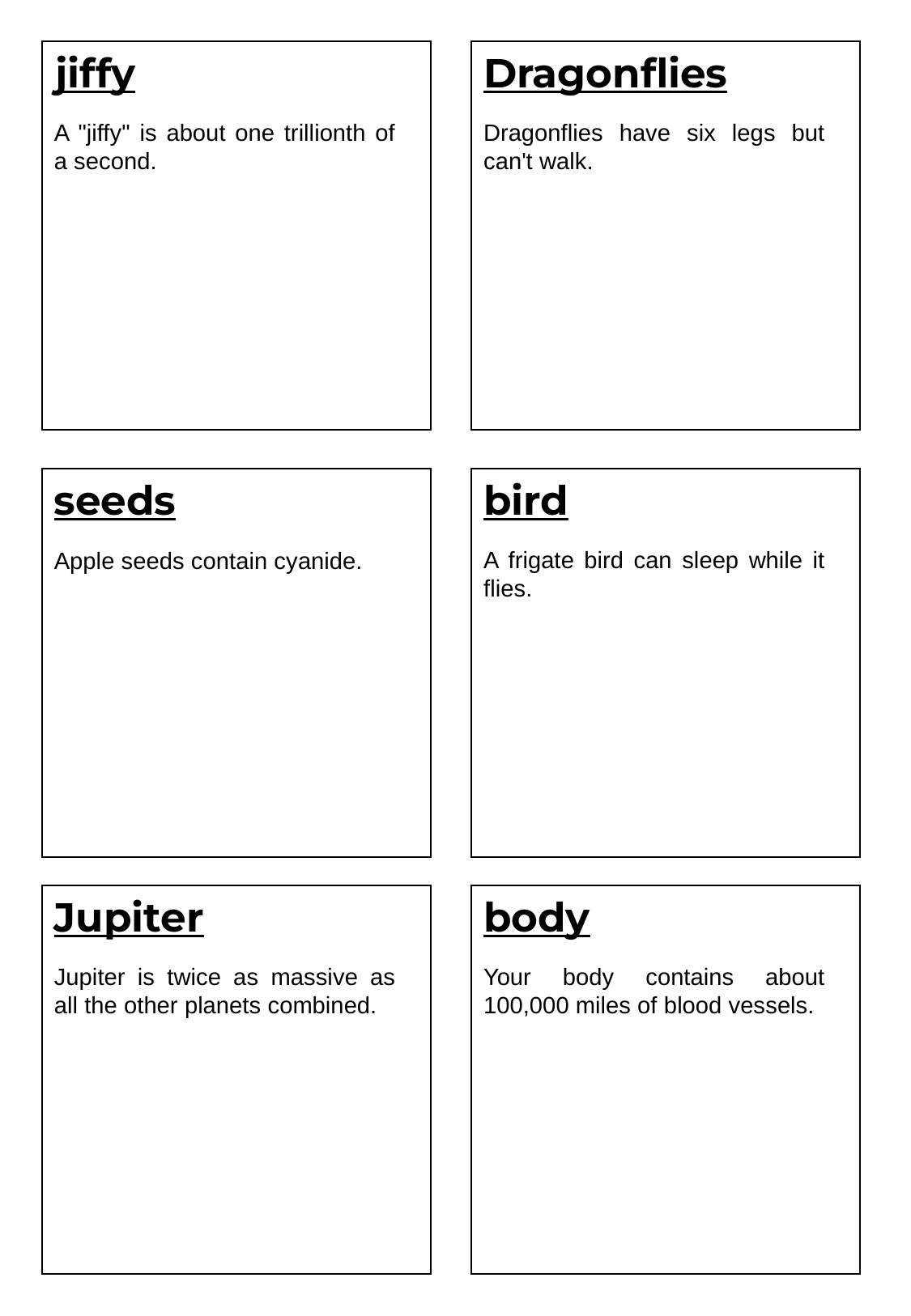

jiffy

Dragonflies
A "jiffy" is about one trillionth of a second.
Dragonflies have six legs but can't walk.

seeds

bird
A frigate bird can sleep while it flies.
Apple seeds contain cyanide.

Jupiter

body
Jupiter is twice as massive as all the other planets combined.
Your body contains about 100,000 miles of blood vessels.